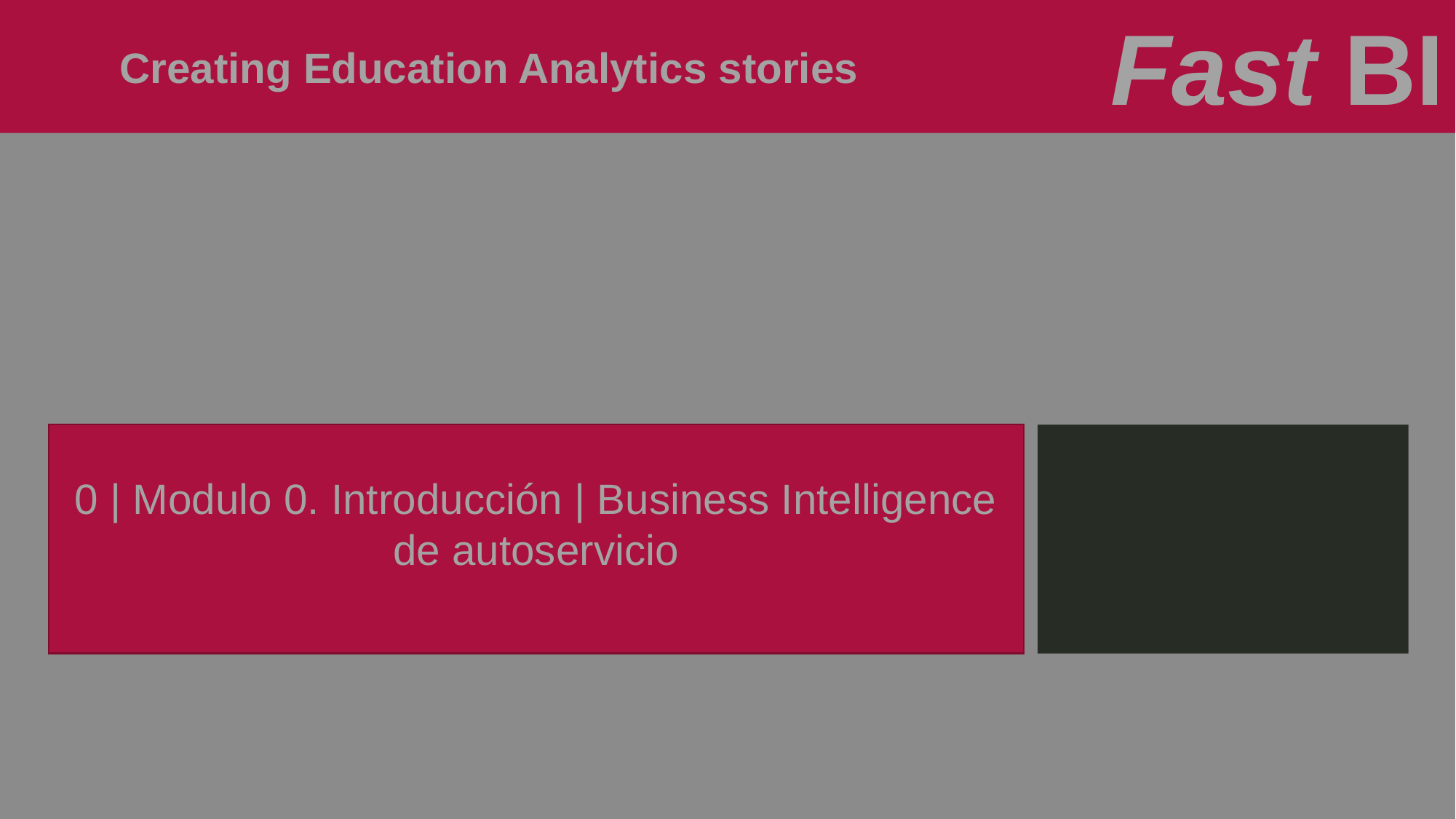

Creating Education Analytics stories
Fast BI
0 | Modulo 0. Introducción | Business Intelligence de autoservicio